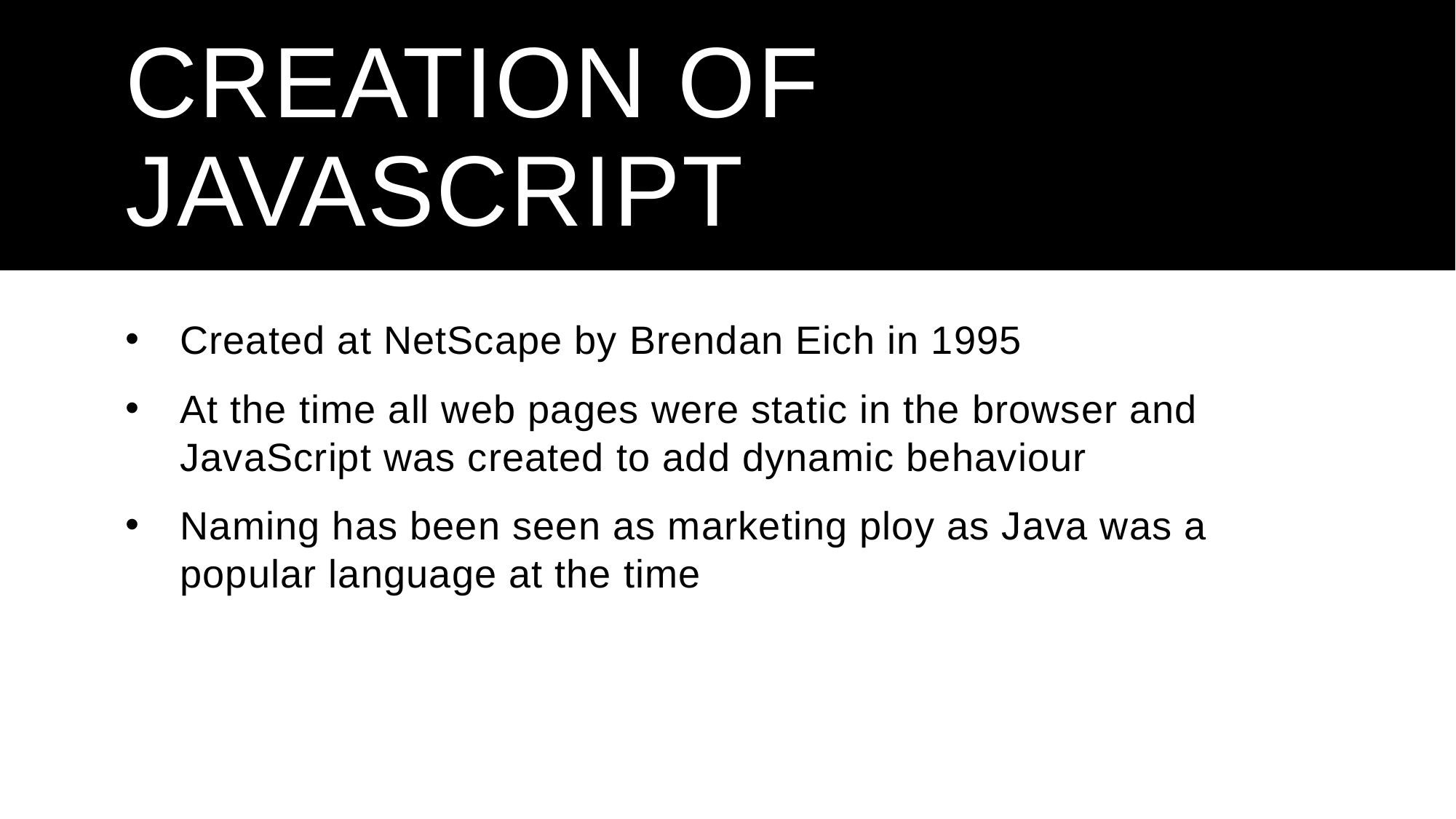

# Creation of Javascript
Created at NetScape by Brendan Eich in 1995
At the time all web pages were static in the browser and JavaScript was created to add dynamic behaviour
Naming has been seen as marketing ploy as Java was a popular language at the time